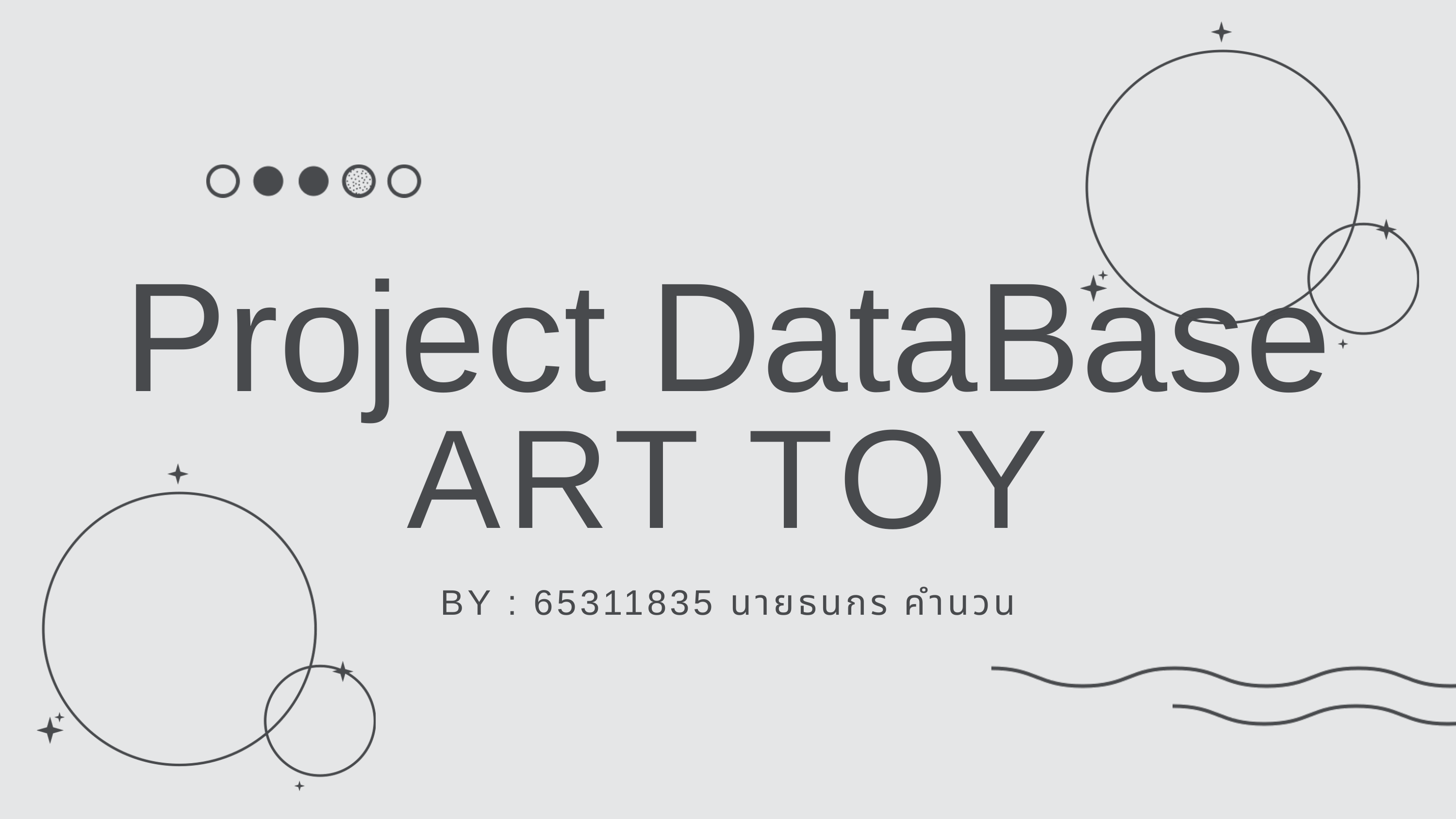

Project DataBase
ART TOY

BY : 65311835 นายธนกร คำนวน